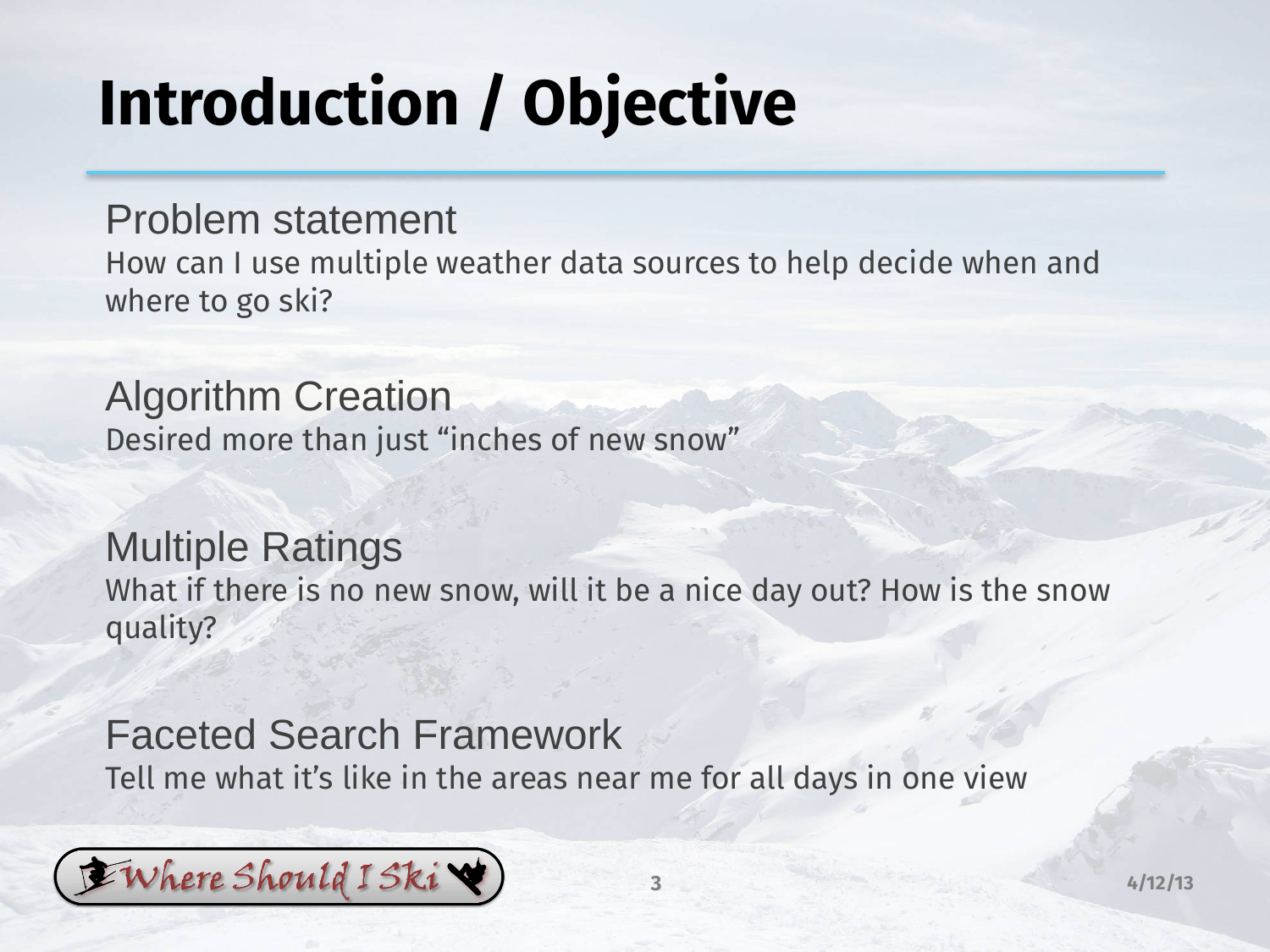

# Introduction / Objective
Problem statement
How can I use multiple weather data sources to help decide when and where to go ski?
Algorithm Creation
Desired more than just “inches of new snow”

Multiple Ratings
What if there is no new snow, will it be a nice day out? How is the snow quality?

Faceted Search Framework
Tell me what it’s like in the areas near me for all days in one view
3
4/12/13